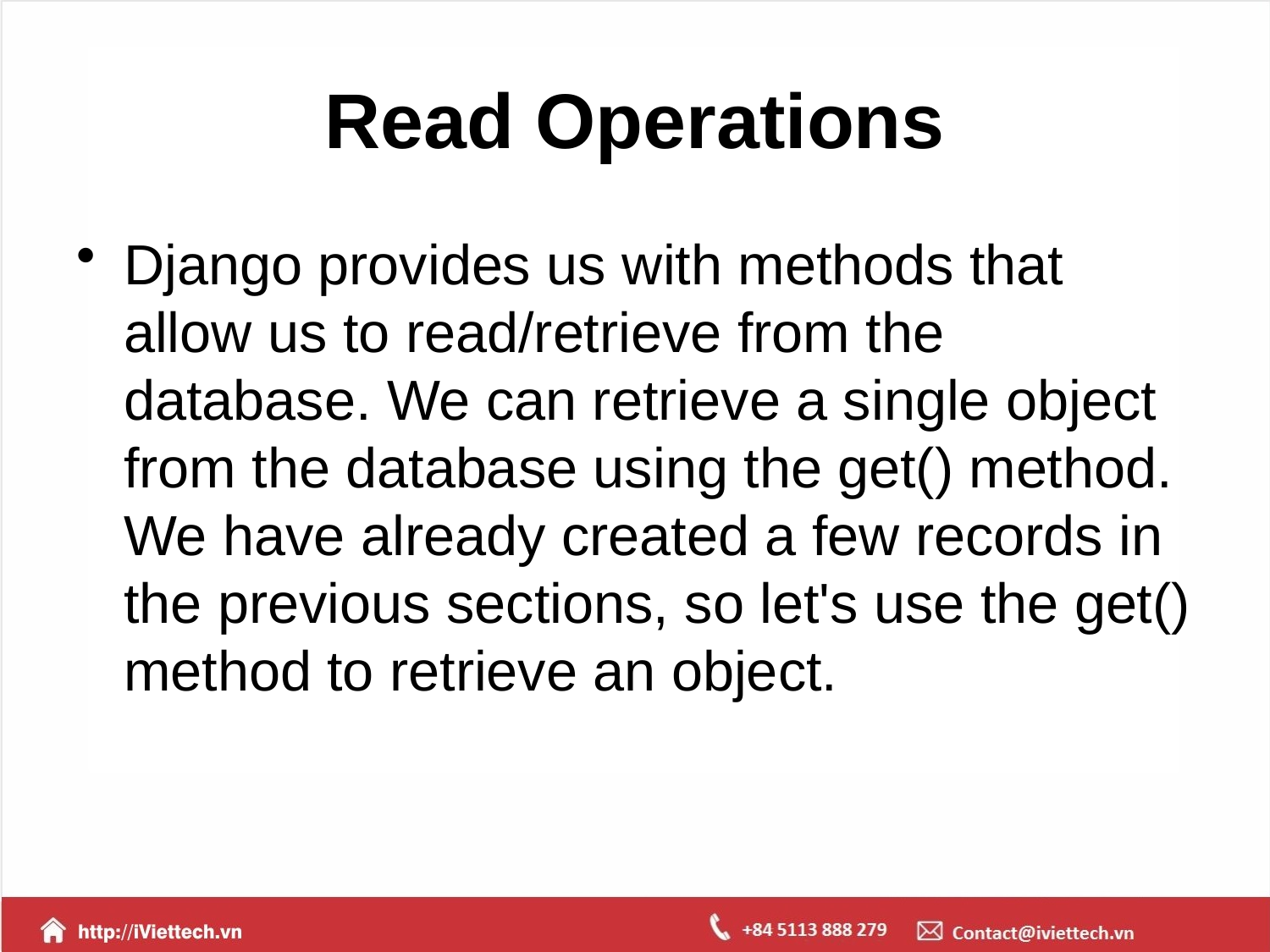

# Read Operations
Django provides us with methods that allow us to read/retrieve from the database. We can retrieve a single object from the database using the get() method. We have already created a few records in the previous sections, so let's use the get() method to retrieve an object.